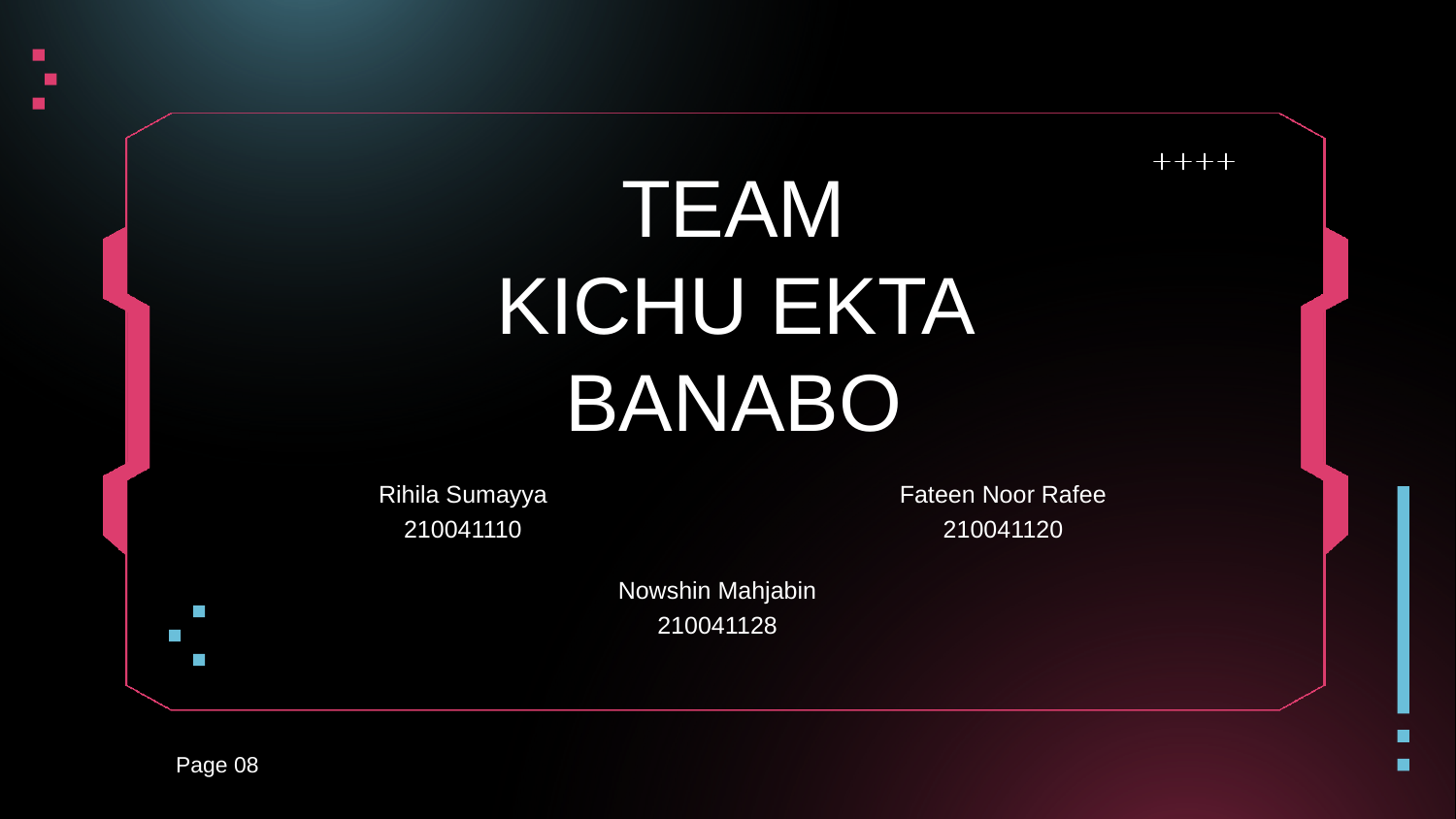

TEAM
KICHU EKTA BANABO

Fateen Noor Rafee
210041120
Rihila Sumayya
210041110
Nowshin Mahjabin
210041128

Page 08